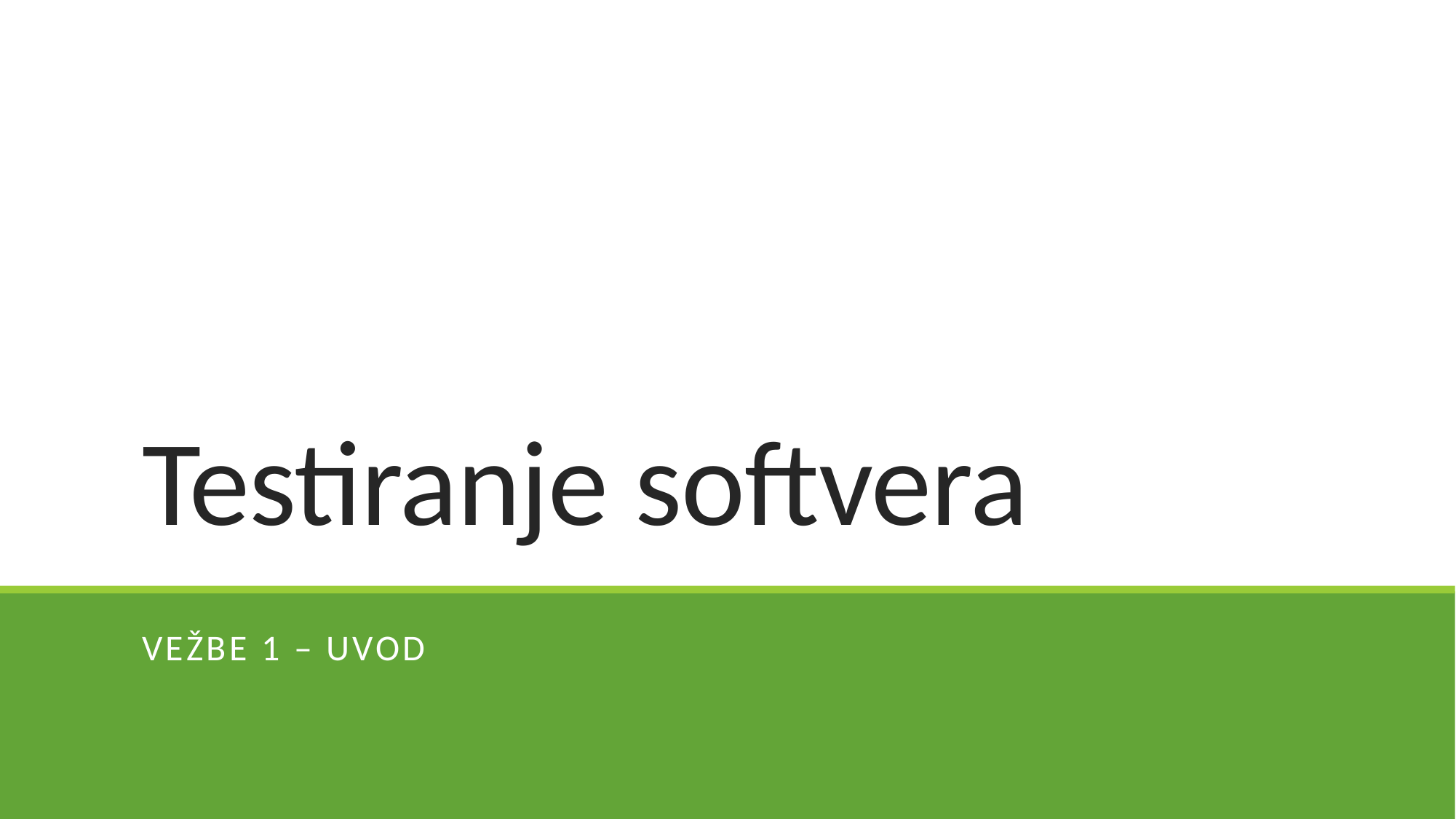

# Testiranje softvera

Vežbe 1 – Uvod